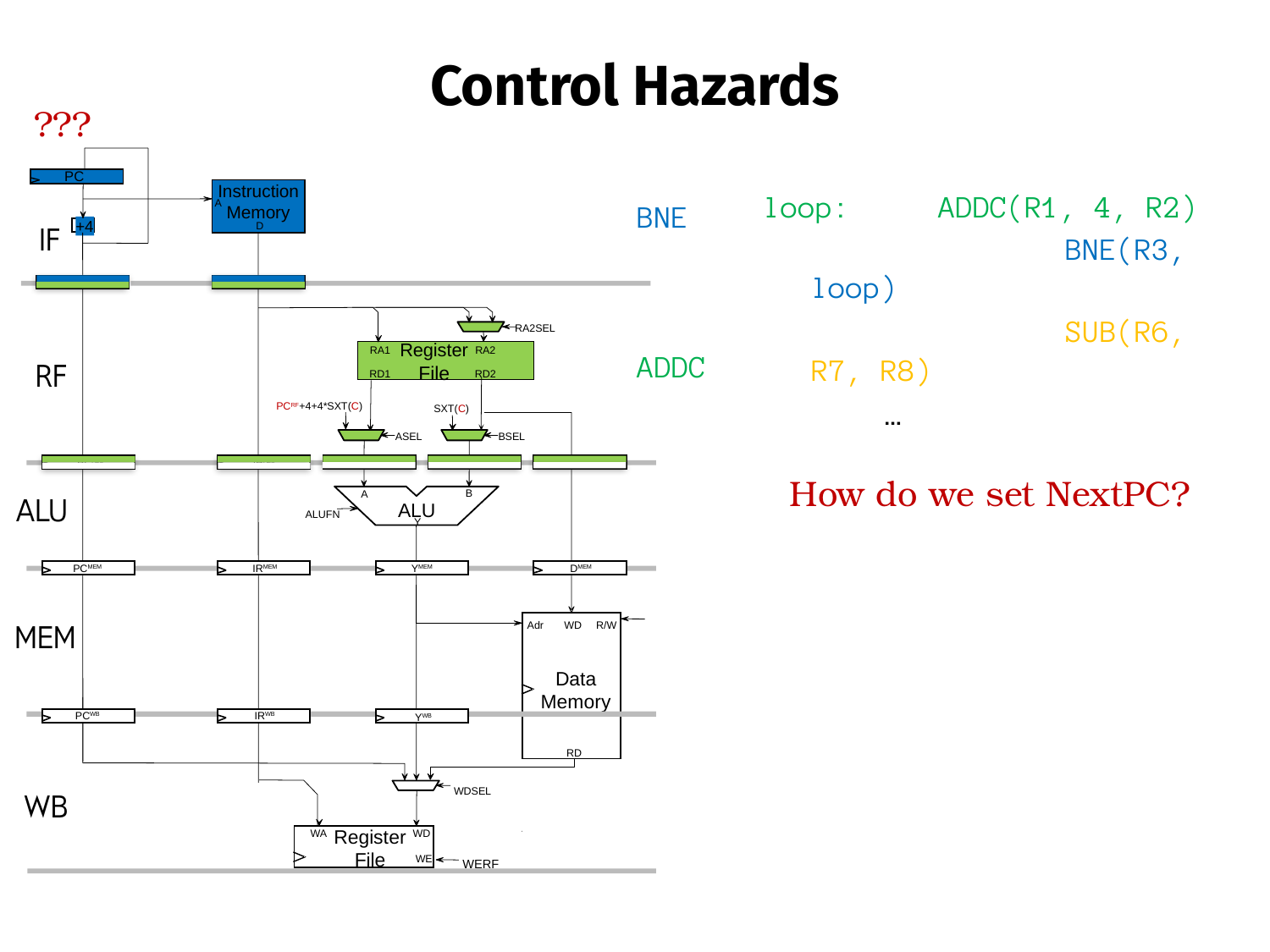

# Control Hazards
???

PC

Instruction Memory

A

+4

D

RA2SEL

Register
File

RA1
RA2
RD1
RD2

PCRF+4+4*SXT(C)
SXT(C)

ASEL

BSEL

B
A
ALU

ALUFN

Y

R/W
Adr
WD

Data
Memory

RD

WDSEL

Register
File

WD
WA

WE
WERF

loop:	ADDC(R1, 4, R2)
			BNE(R3, loop)
			SUB(R6, R7, R8)
       …
BNE
IF
IRRF

PCRF

ADDC
RF

A

PCALU
IRALU
B
DALU

How do we set NextPC?
ALU

DMEM
YMEM
PCMEM
IRMEM

MEM

PCWB

IRWB

YWB

WB